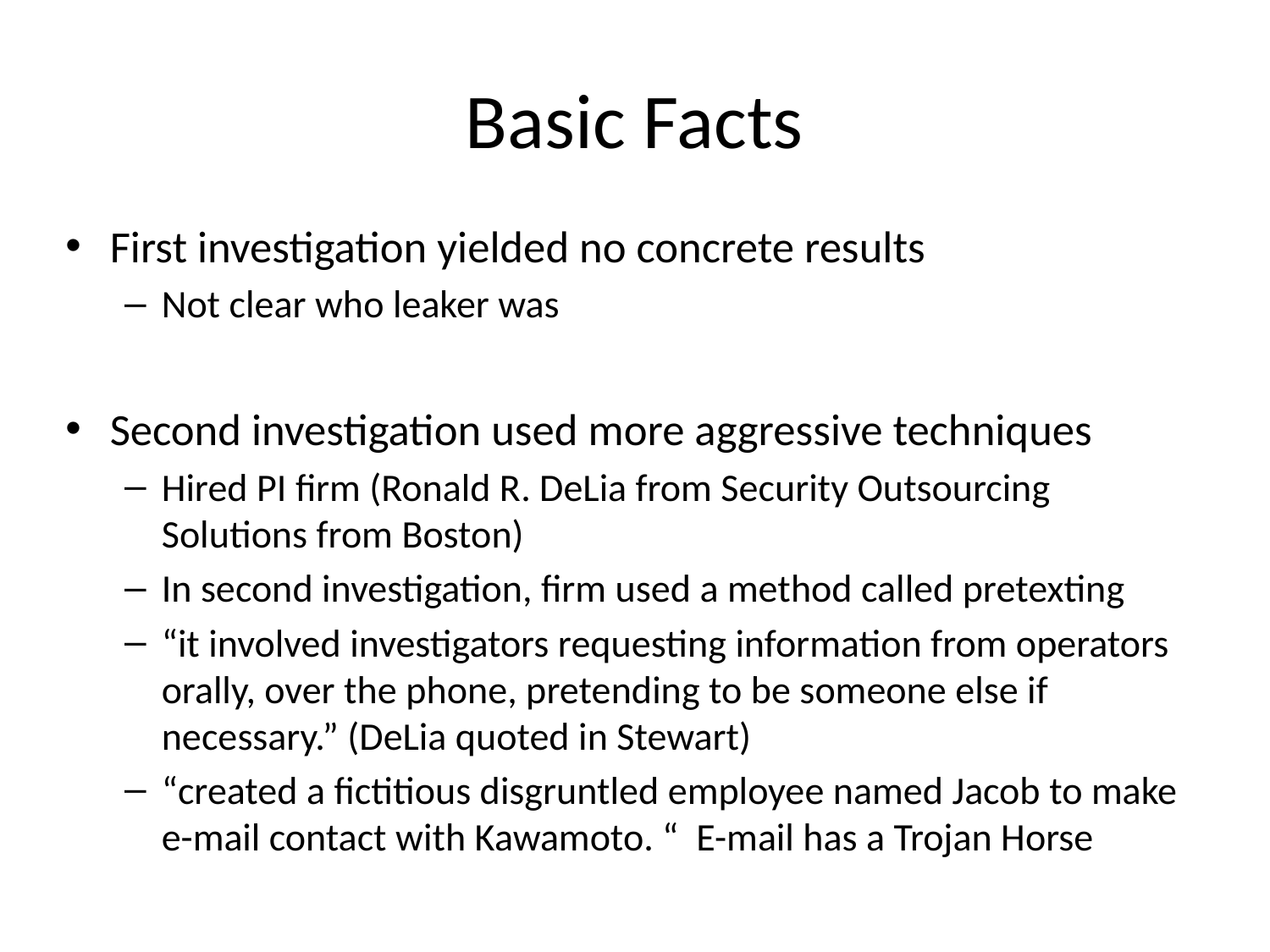

# Basic Facts
First investigation yielded no concrete results
Not clear who leaker was

Second investigation used more aggressive techniques
Hired PI firm (Ronald R. DeLia from Security Outsourcing Solutions from Boston)
In second investigation, firm used a method called pretexting
“it involved investigators requesting information from operators orally, over the phone, pretending to be someone else if necessary.” (DeLia quoted in Stewart)
“created a fictitious disgruntled employee named Jacob to make e-mail contact with Kawamoto. “  E-mail has a Trojan Horse